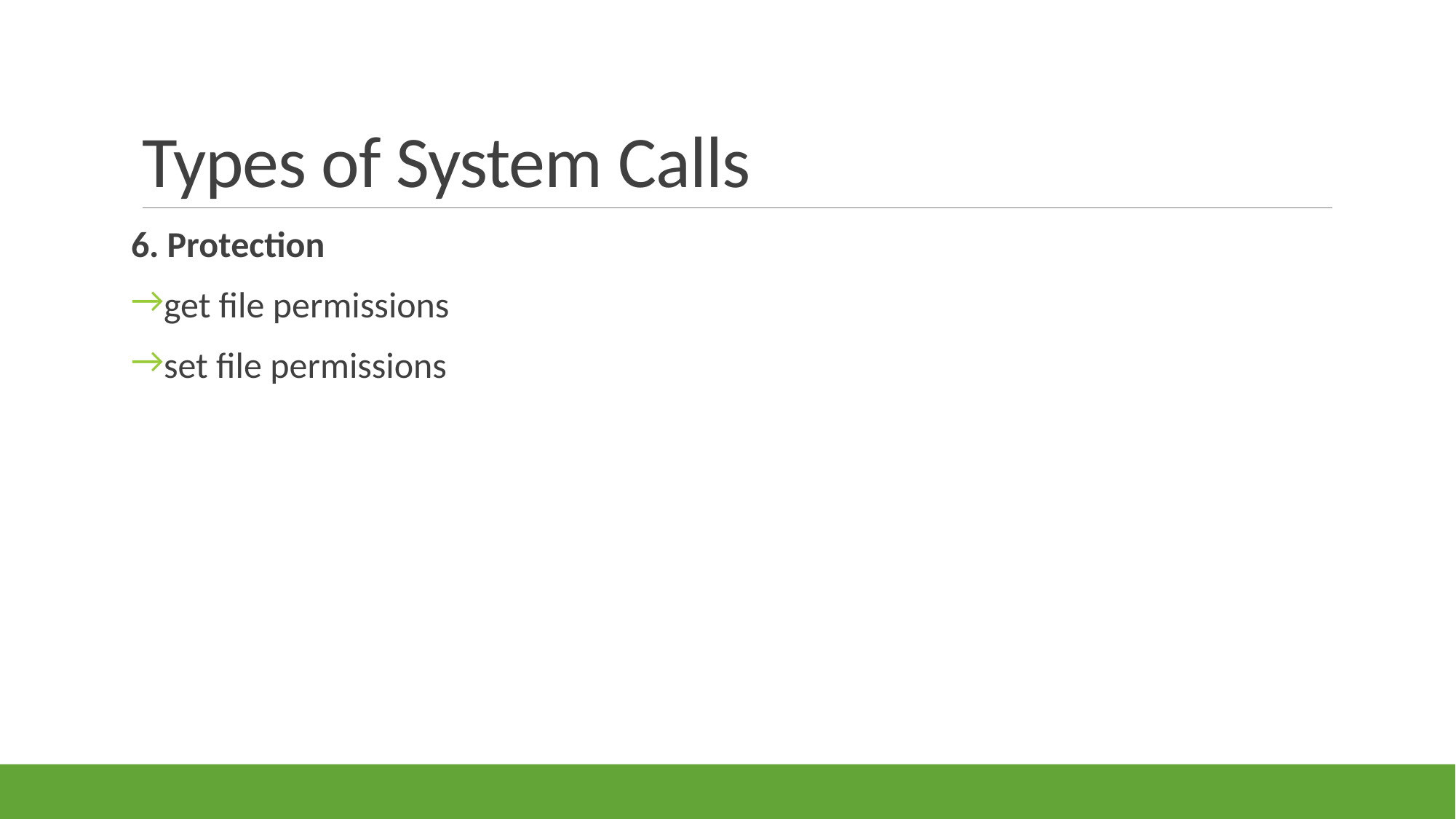

# Types of System Calls
6. Protection
get file permissions
set file permissions